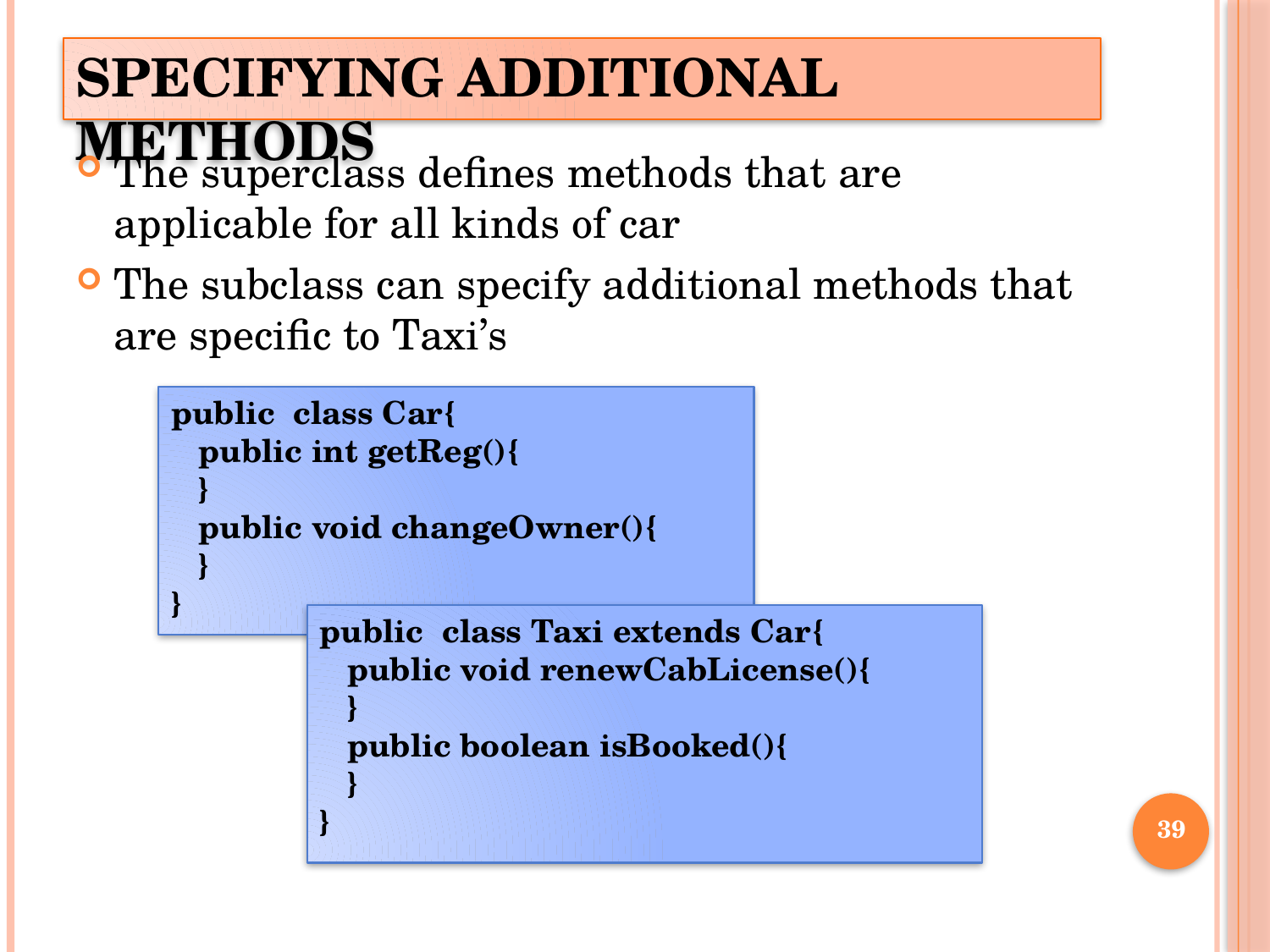

# Specifying Additional Methods
The superclass defines methods that are applicable for all kinds of car
The subclass can specify additional methods that are specific to Taxi’s

public  class Car{
   public int getReg(){
   }
   public void changeOwner(){
   }
}
public  class Taxi extends Car{
   public void renewCabLicense(){
   }
   public boolean isBooked(){
   }
}
39